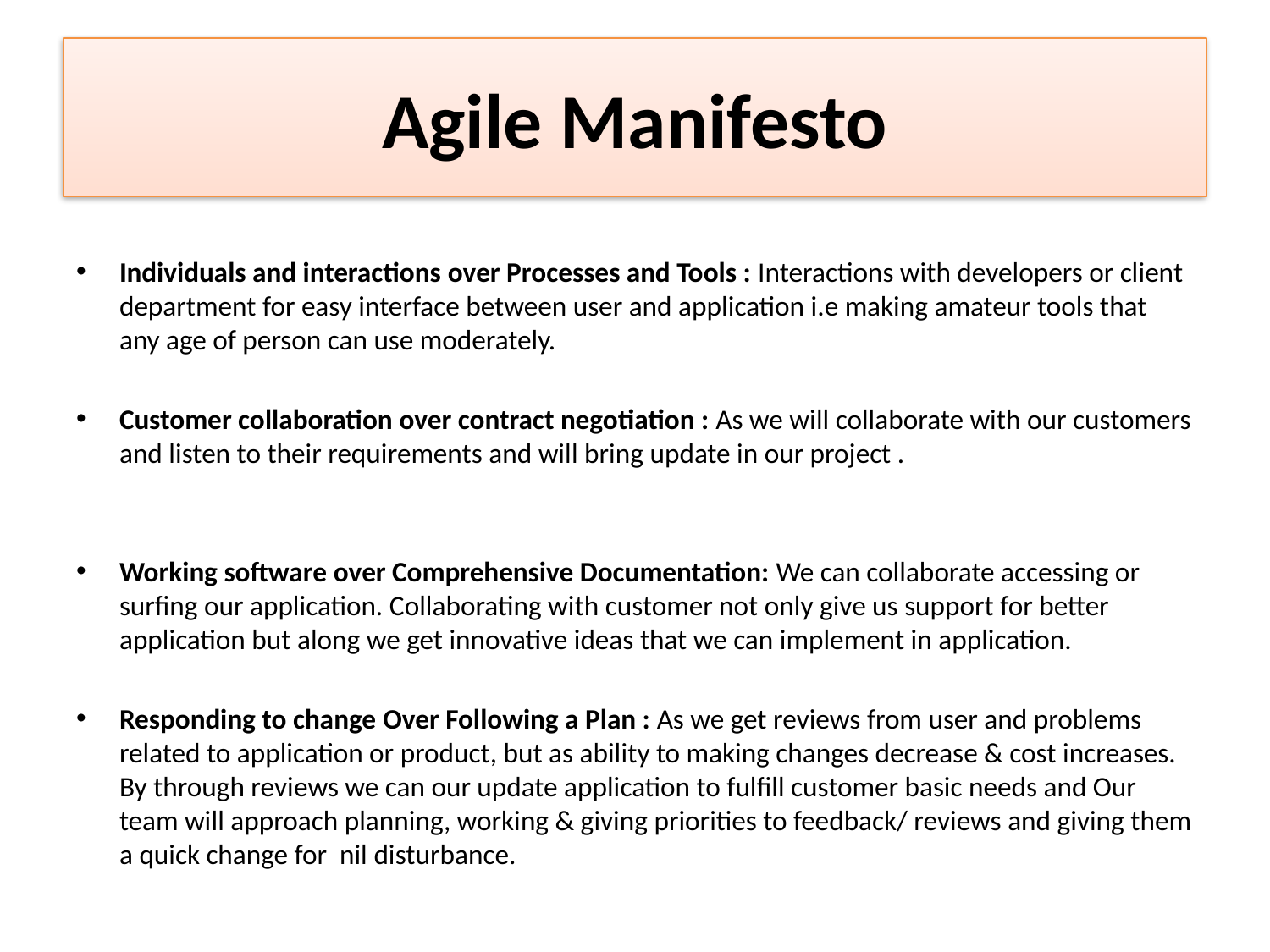

# Agile Manifesto
Individuals and interactions over Processes and Tools : Interactions with developers or client department for easy interface between user and application i.e making amateur tools that any age of person can use moderately.

Customer collaboration over contract negotiation : As we will collaborate with our customers and listen to their requirements and will bring update in our project .

Working software over Comprehensive Documentation: We can collaborate accessing or surfing our application. Collaborating with customer not only give us support for better application but along we get innovative ideas that we can implement in application.

Responding to change Over Following a Plan : As we get reviews from user and problems related to application or product, but as ability to making changes decrease & cost increases. By through reviews we can our update application to fulfill customer basic needs and Our team will approach planning, working & giving priorities to feedback/ reviews and giving them a quick change for  nil disturbance.